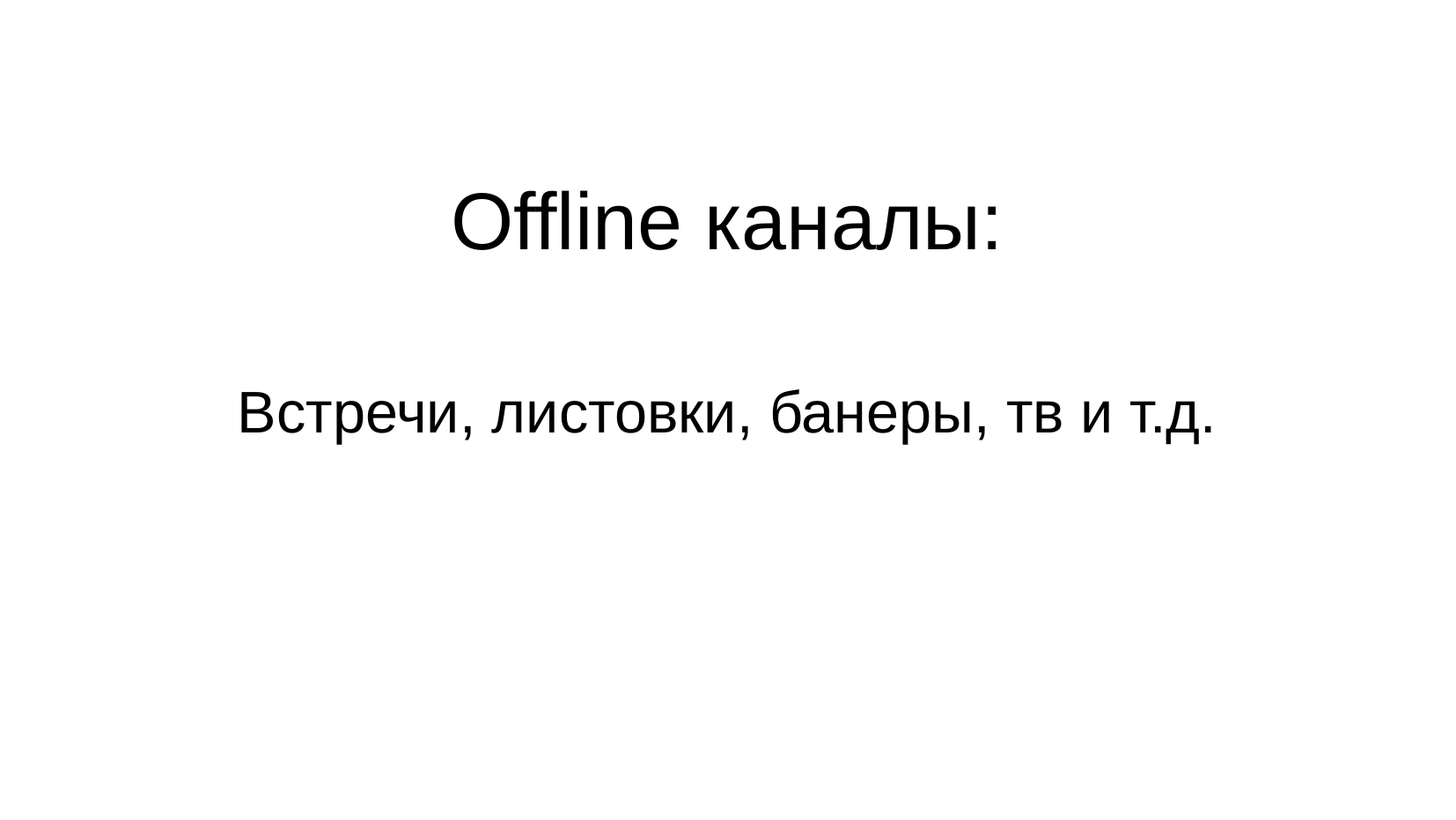

# Offline каналы:
Встречи, листовки, банеры, тв и т.д.